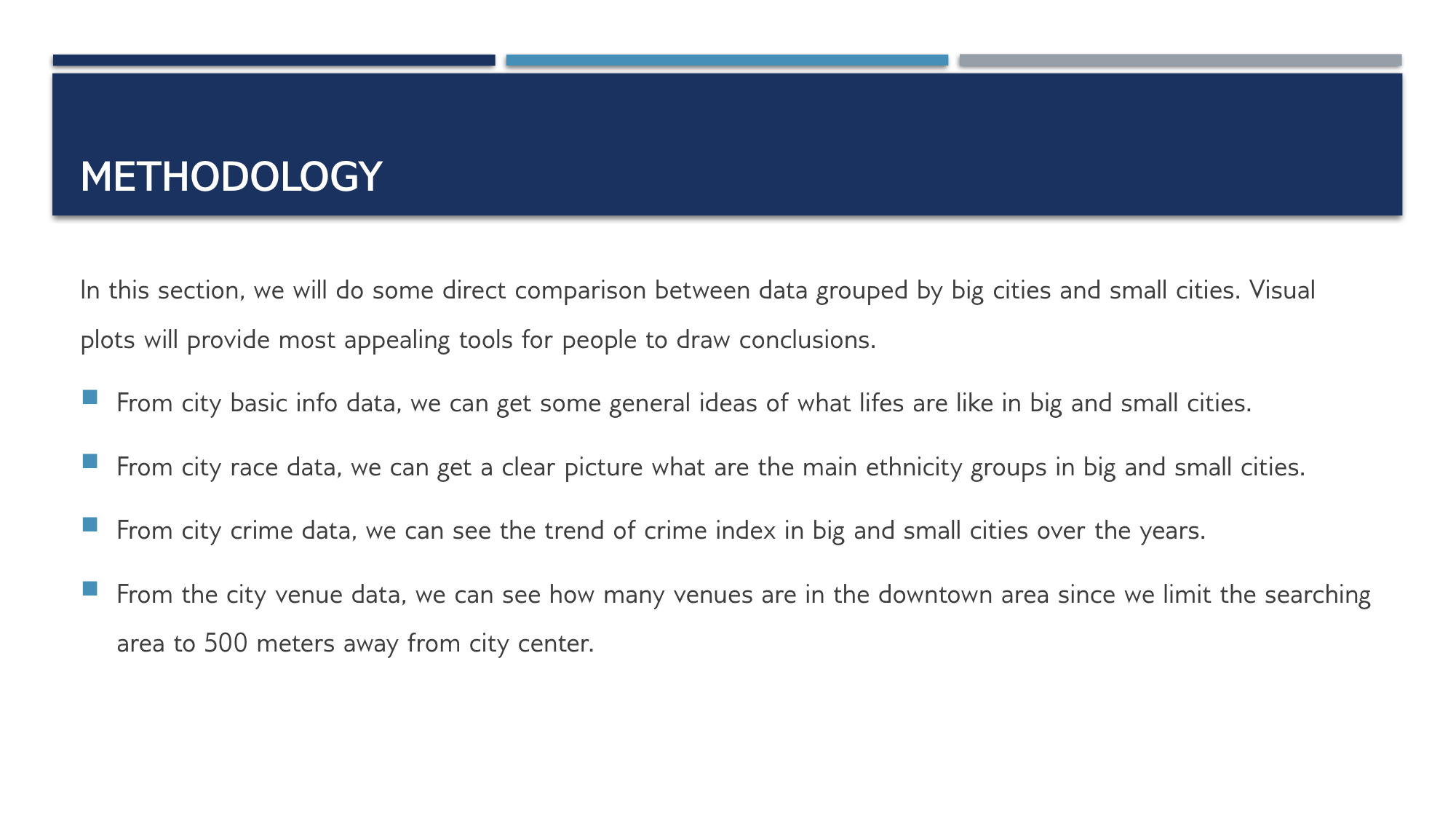

# Methodology
In this section, we will do some direct comparison between data grouped by big cities and small cities. Visual plots will provide most appealing tools for people to draw conclusions.
From city basic info data, we can get some general ideas of what lifes are like in big and small cities.
From city race data, we can get a clear picture what are the main ethnicity groups in big and small cities.
From city crime data, we can see the trend of crime index in big and small cities over the years.
From the city venue data, we can see how many venues are in the downtown area since we limit the searching area to 500 meters away from city center.